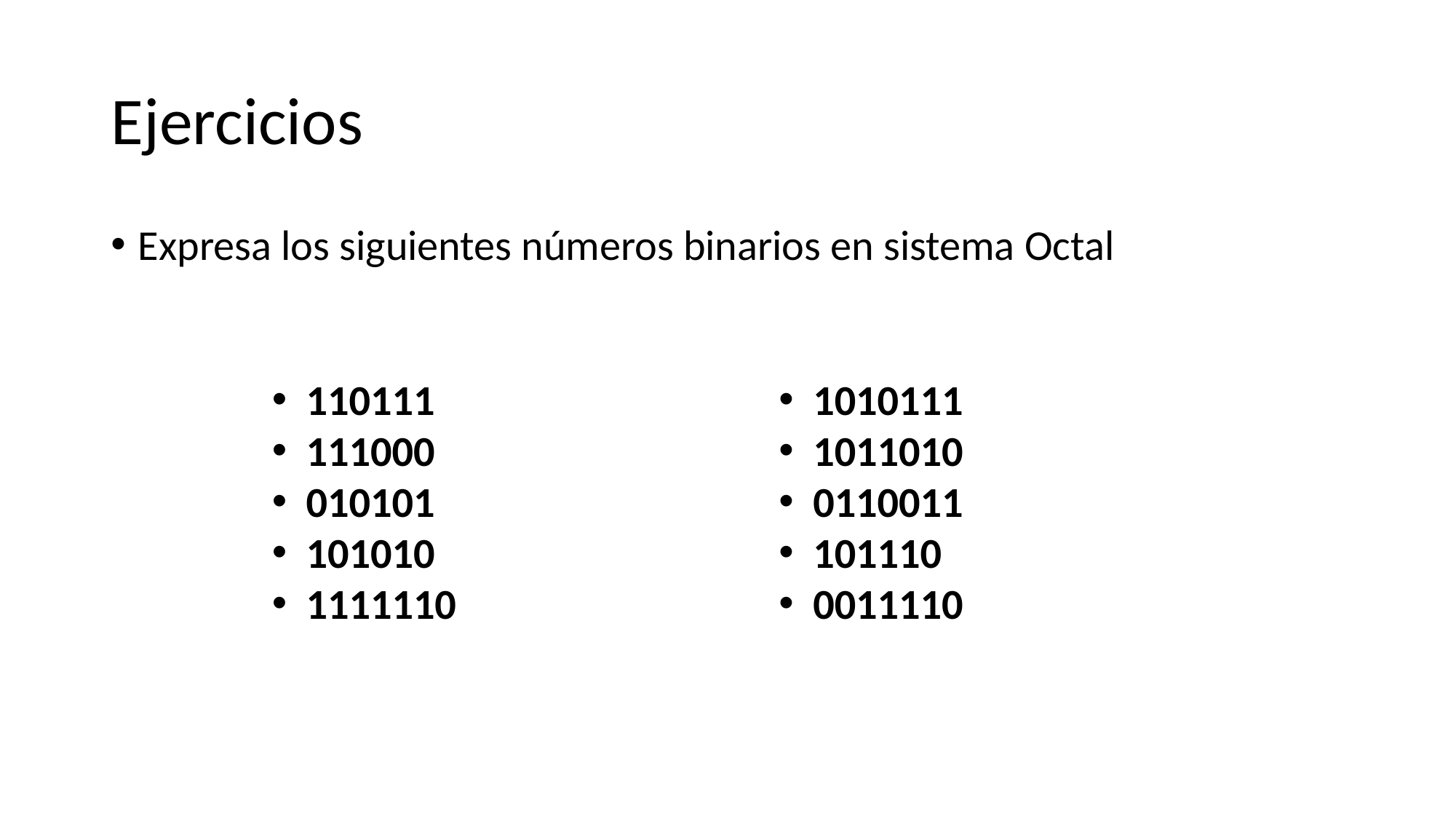

# Ejercicios
Expresa los siguientes números binarios en sistema Octal
110111
111000
010101
101010
1111110
1010111
1011010
0110011
101110
0011110